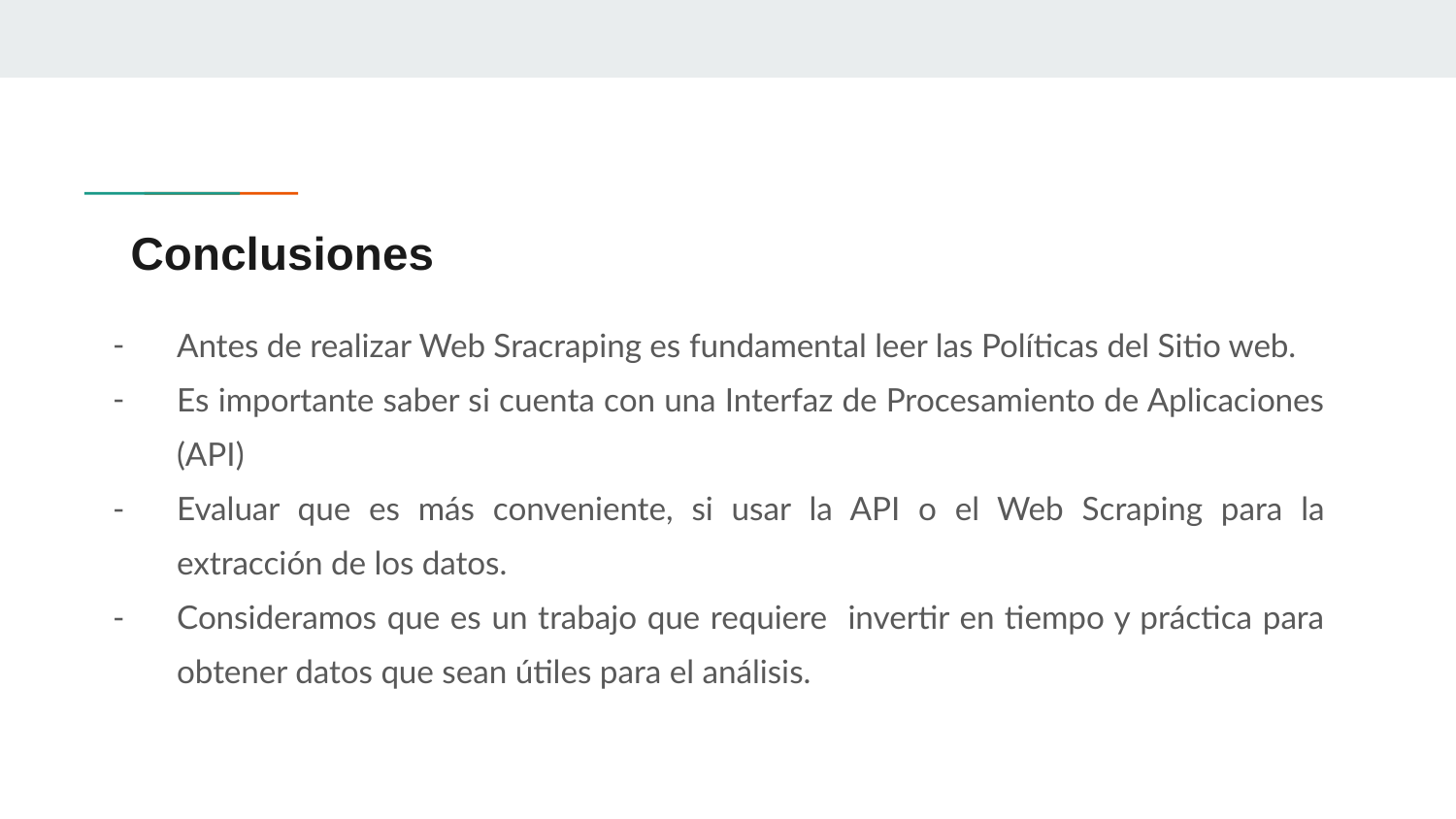

# Conclusiones
Antes de realizar Web Sracraping es fundamental leer las Políticas del Sitio web.
Es importante saber si cuenta con una Interfaz de Procesamiento de Aplicaciones (API)
Evaluar que es más conveniente, si usar la API o el Web Scraping para la extracción de los datos.
Consideramos que es un trabajo que requiere  invertir en tiempo y práctica para obtener datos que sean útiles para el análisis.